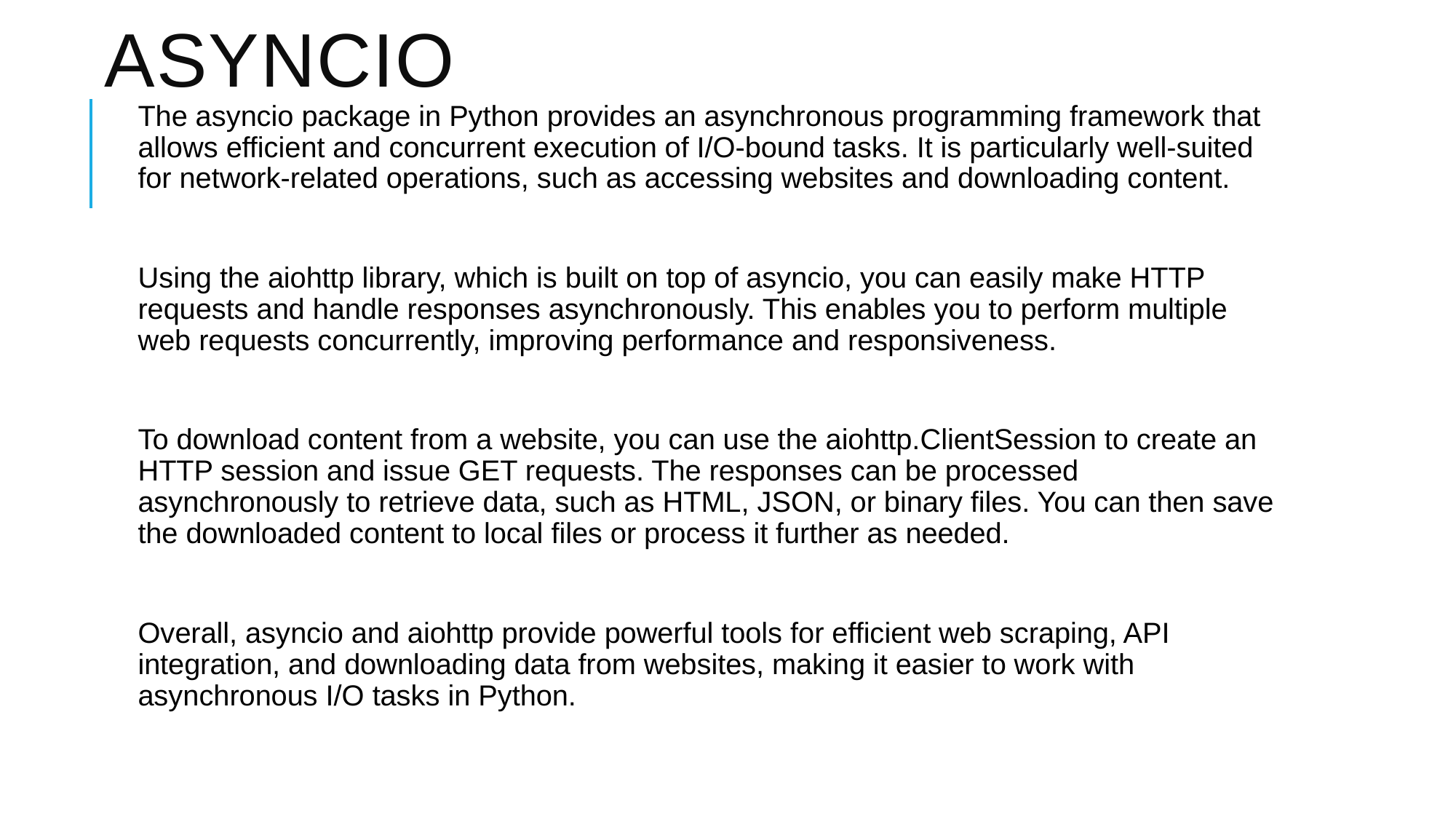

# Asyncio
The asyncio package in Python provides an asynchronous programming framework that allows efficient and concurrent execution of I/O-bound tasks. It is particularly well-suited for network-related operations, such as accessing websites and downloading content.

Using the aiohttp library, which is built on top of asyncio, you can easily make HTTP requests and handle responses asynchronously. This enables you to perform multiple web requests concurrently, improving performance and responsiveness.

To download content from a website, you can use the aiohttp.ClientSession to create an HTTP session and issue GET requests. The responses can be processed asynchronously to retrieve data, such as HTML, JSON, or binary files. You can then save the downloaded content to local files or process it further as needed.

Overall, asyncio and aiohttp provide powerful tools for efficient web scraping, API integration, and downloading data from websites, making it easier to work with asynchronous I/O tasks in Python.